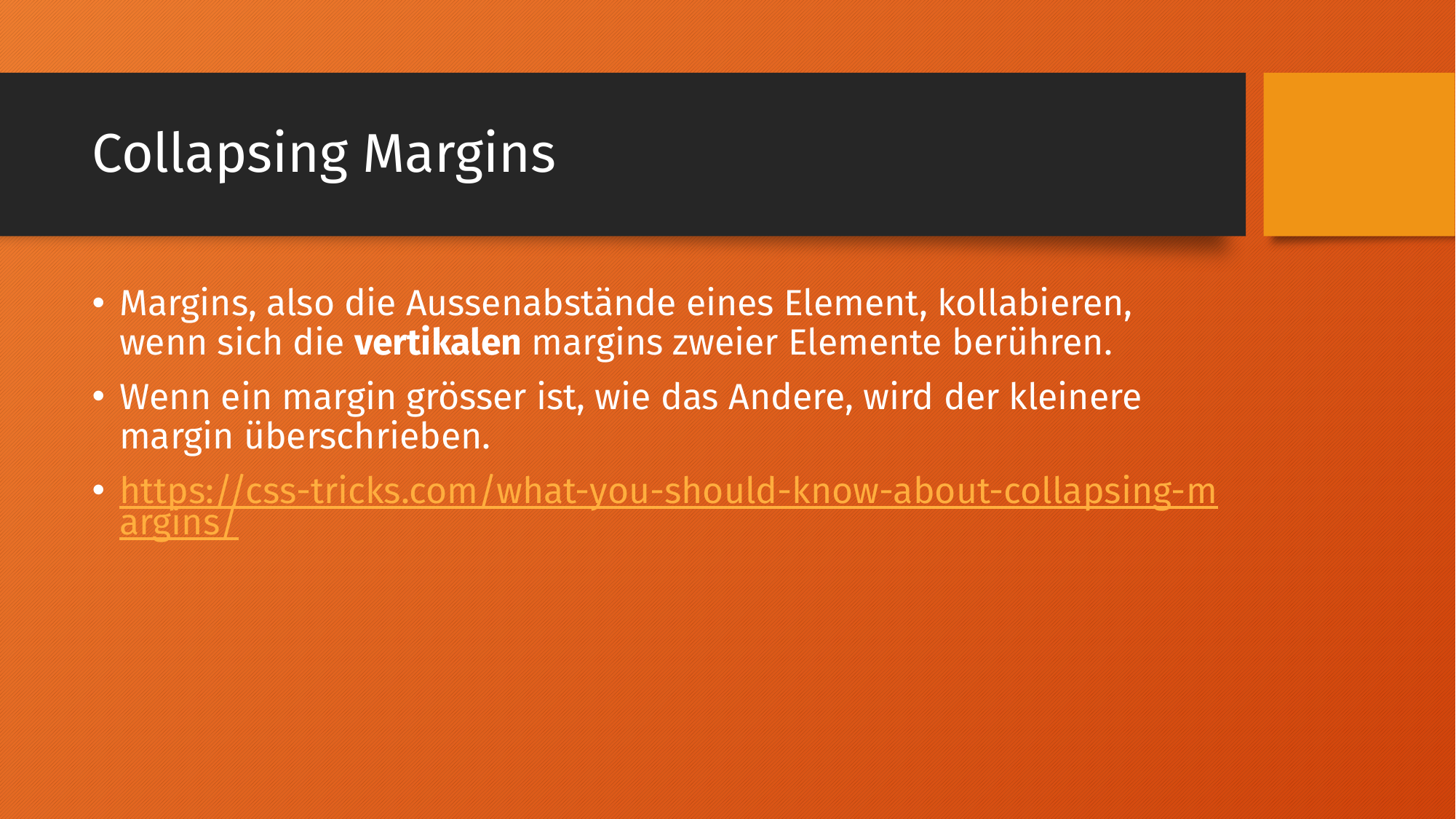

# Collapsing Margins
Margins, also die Aussenabstände eines Element, kollabieren, wenn sich die vertikalen margins zweier Elemente berühren.
Wenn ein margin grösser ist, wie das Andere, wird der kleinere margin überschrieben.
https://css-tricks.com/what-you-should-know-about-collapsing-margins/